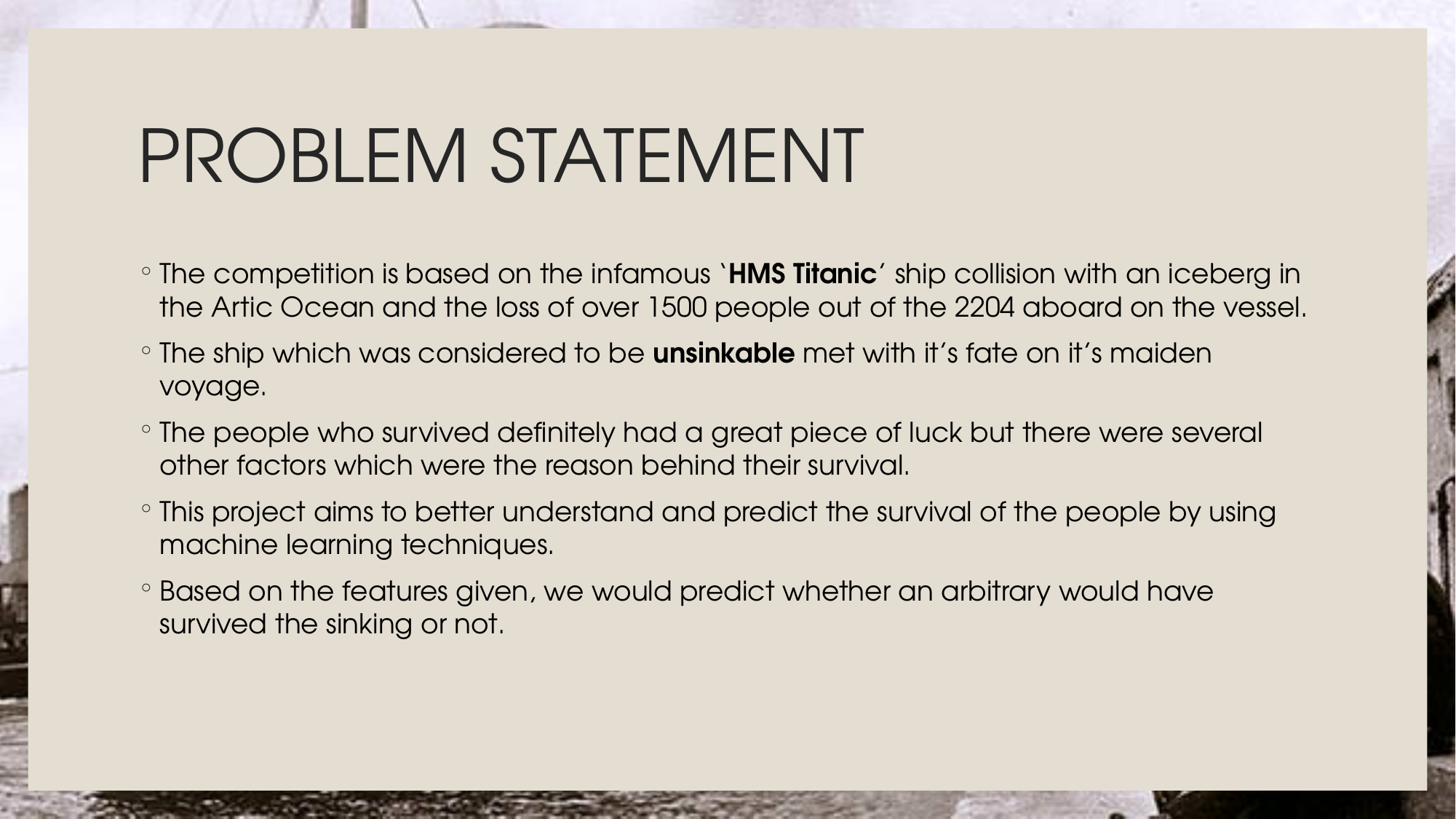

# PROBLEM STATEMENT
The competition is based on the infamous ‘HMS Titanic’ ship collision with an iceberg in the Artic Ocean and the loss of over 1500 people out of the 2204 aboard on the vessel.
The ship which was considered to be unsinkable met with it’s fate on it’s maiden voyage.
The people who survived definitely had a great piece of luck but there were several other factors which were the reason behind their survival.
This project aims to better understand and predict the survival of the people by using machine learning techniques.
Based on the features given, we would predict whether an arbitrary would have survived the sinking or not.